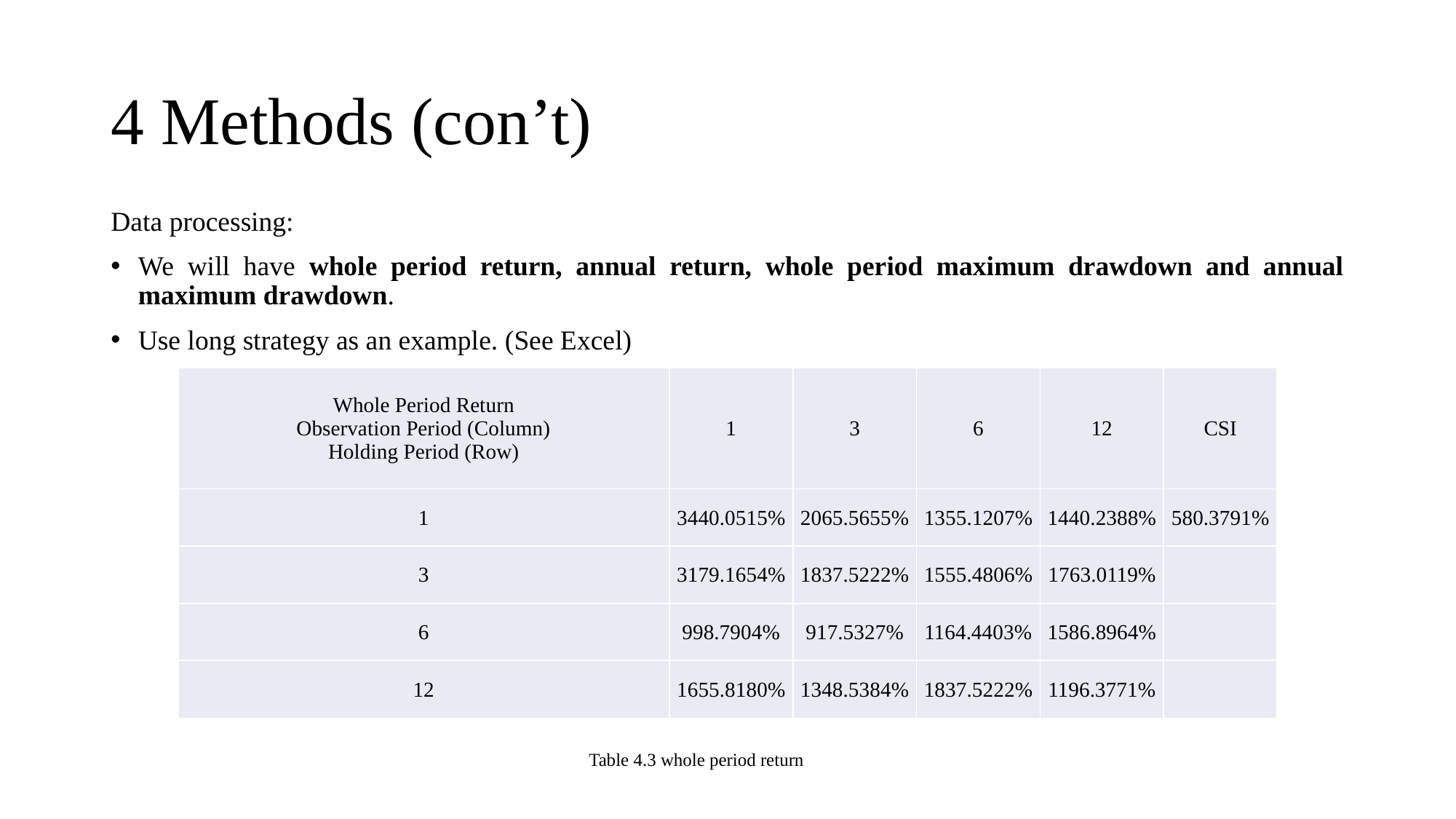

# 4 Methods (con’t)
Data processing:
We will have whole period return, annual return, whole period maximum drawdown and annual maximum drawdown.
Use long strategy as an example. (See Excel)

| Whole Period Return Observation Period (Column) Holding Period (Row) | 1 | 3 | 6 | 12 | CSI |
| --- | --- | --- | --- | --- | --- |
| 1 | 3440.0515% | 2065.5655% | 1355.1207% | 1440.2388% | 580.3791% |
| 3 | 3179.1654% | 1837.5222% | 1555.4806% | 1763.0119% |  |
| 6 | 998.7904% | 917.5327% | 1164.4403% | 1586.8964% |  |
| 12 | 1655.8180% | 1348.5384% | 1837.5222% | 1196.3771% |  |
Table 4.3 whole period return